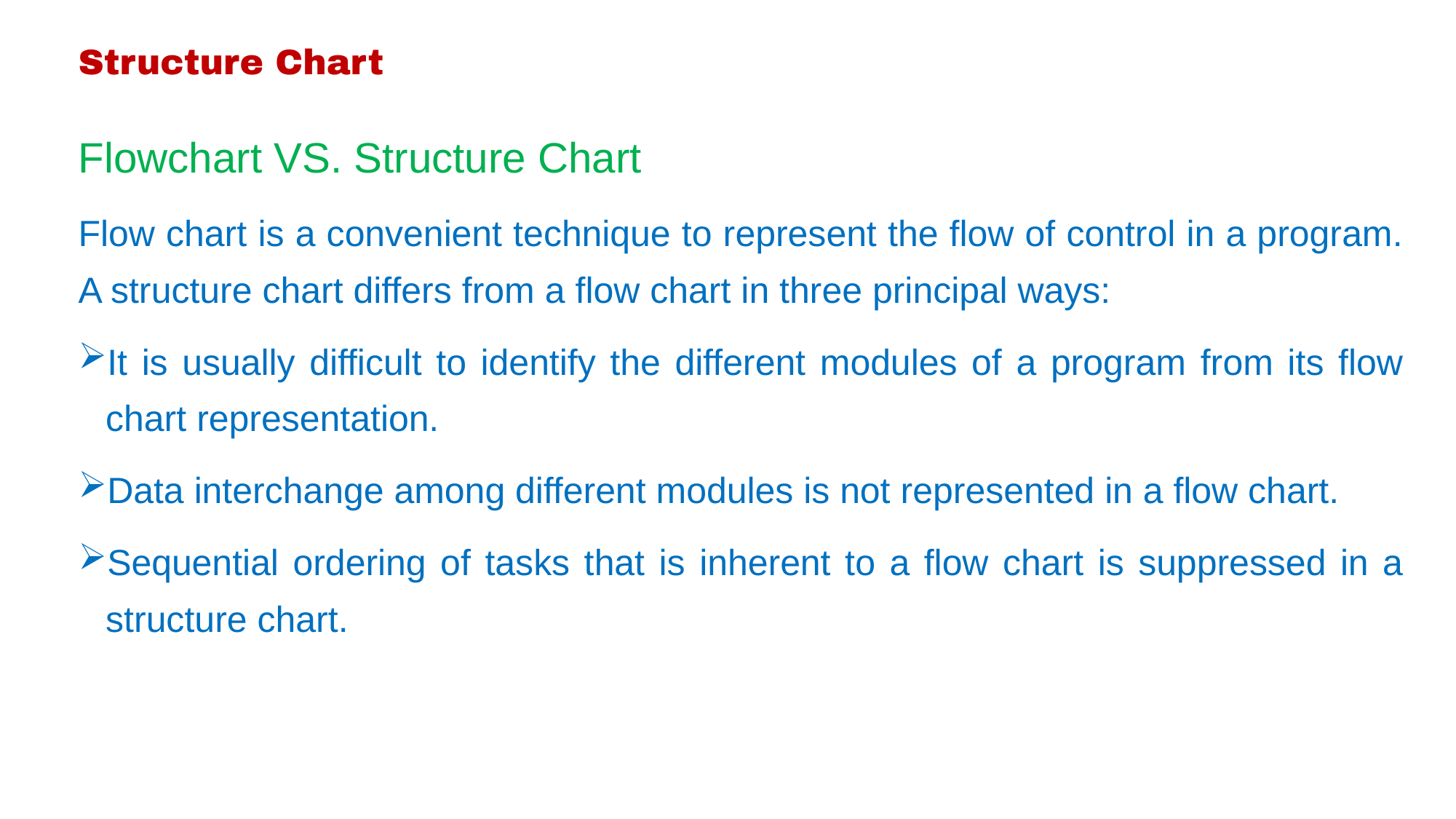

# Structure Chart
Flowchart VS. Structure Chart
Flow chart is a convenient technique to represent the flow of control in a program. A structure chart differs from a flow chart in three principal ways:
It is usually difficult to identify the different modules of a program from its flow chart representation.
Data interchange among different modules is not represented in a flow chart.
Sequential ordering of tasks that is inherent to a flow chart is suppressed in a structure chart.